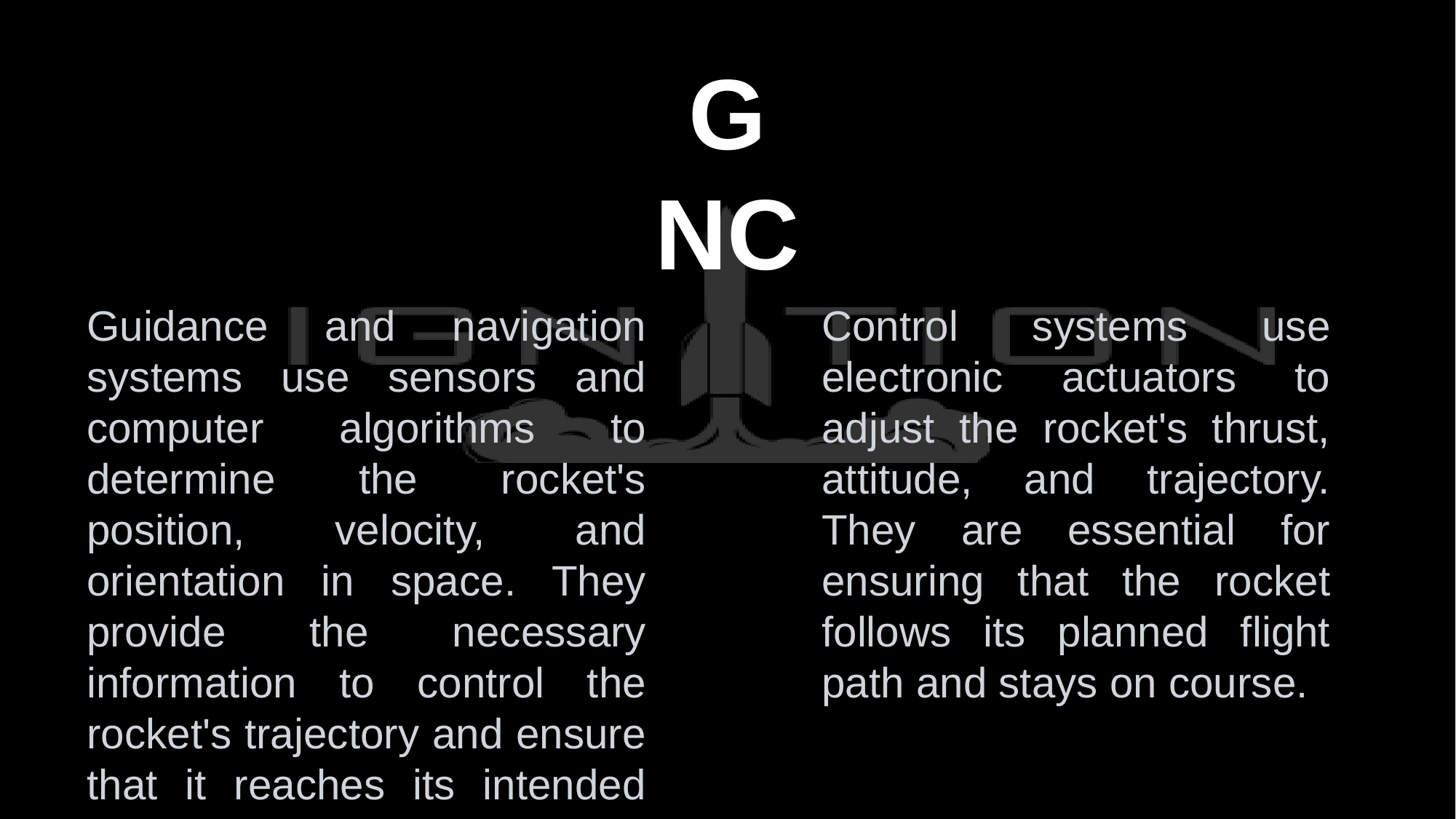

GNC
Guidance and navigation systems use sensors and computer algorithms to determine the rocket's position, velocity, and orientation in space. They provide the necessary information to control the rocket's trajectory and ensure that it reaches its intended destination.
Control systems use electronic actuators to adjust the rocket's thrust, attitude, and trajectory. They are essential for ensuring that the rocket follows its planned flight path and stays on course.